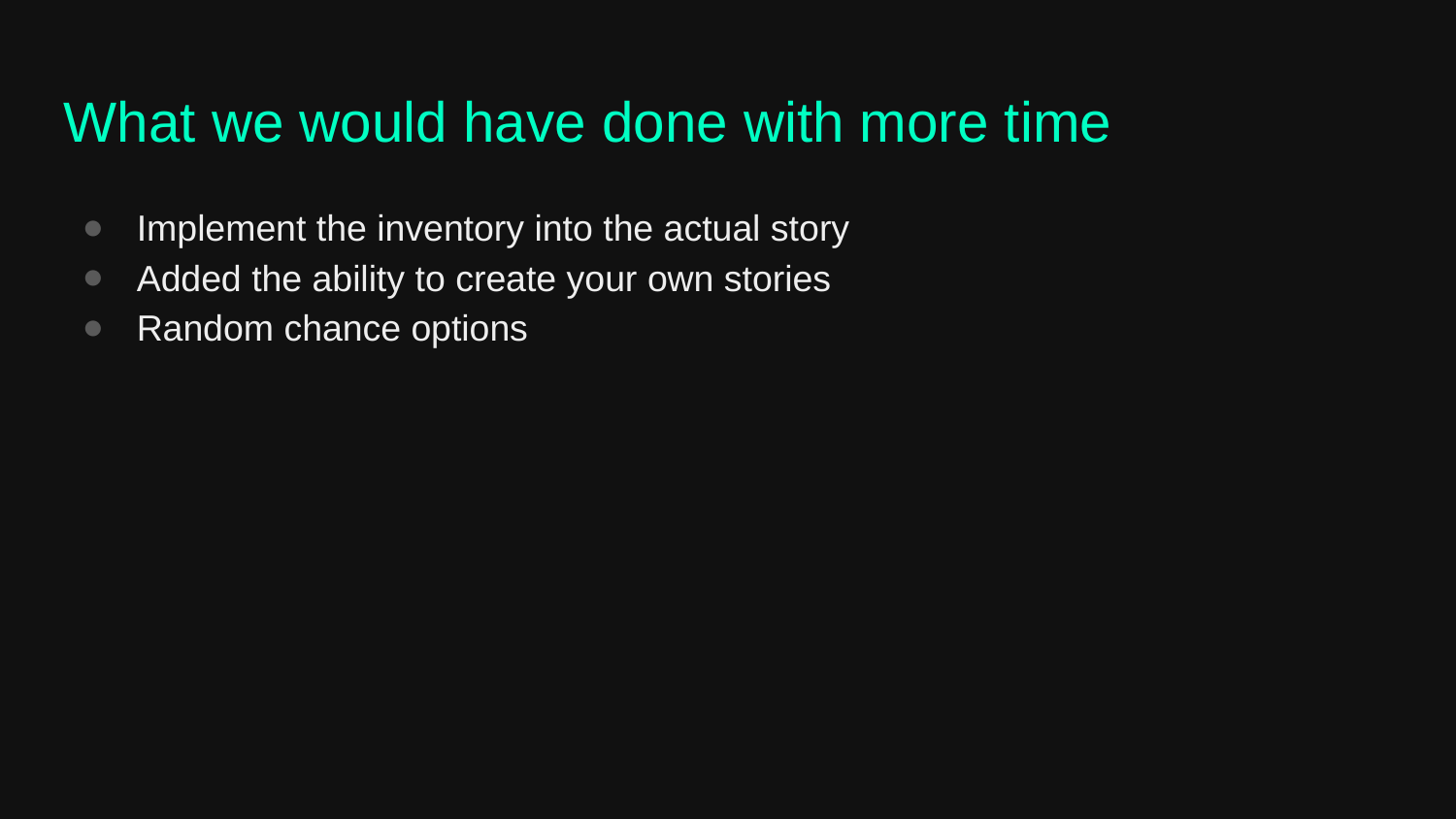

What we would have done with more time
Implement the inventory into the actual story
Added the ability to create your own stories
Random chance options